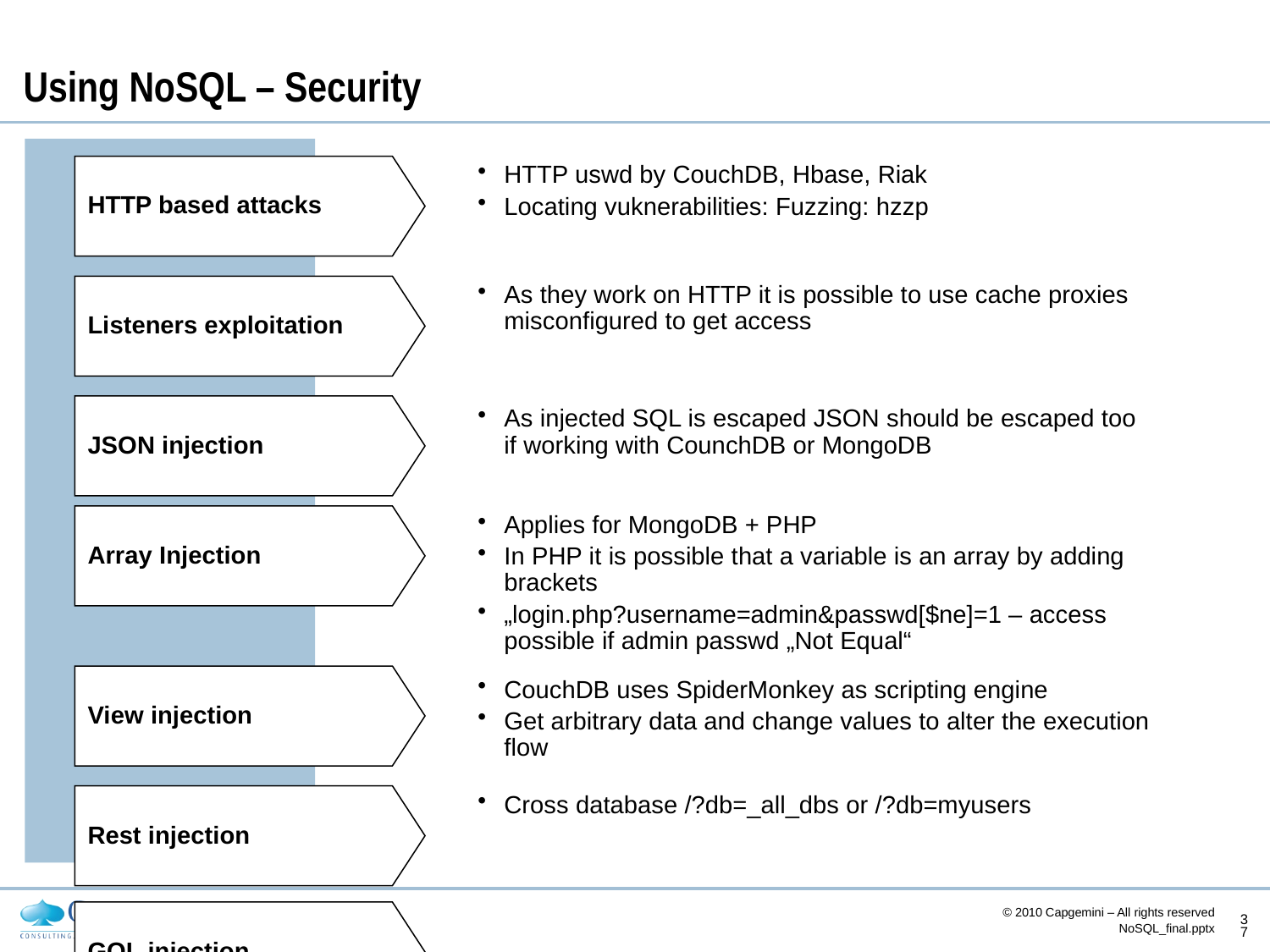

# Using NoSQL – Security

HTTP uswd by CouchDB, Hbase, Riak
Locating vuknerabilities: Fuzzing: hzzp

HTTP based attacks
As they work on HTTP it is possible to use cache proxies misconfigured to get access
Listeners exploitation
JSON injection
As injected SQL is escaped JSON should be escaped too if working with CounchDB or MongoDB
Array Injection
Applies for MongoDB + PHP
In PHP it is possible that a variable is an array by adding brackets
„login.php?username=admin&passwd[$ne]=1 – access possible if admin passwd „Not Equal“

View injection
CouchDB uses SpiderMonkey as scripting engine
Get arbitrary data and change values to alter the execution flow

Rest injection
Cross database /?db=_all_dbs or /?db=myusers
GQL injection
© 2010 Capgemini – All rights reserved
37
NoSQL_final.pptx
Cassandra security
If we change the name of a family we can get items from other family